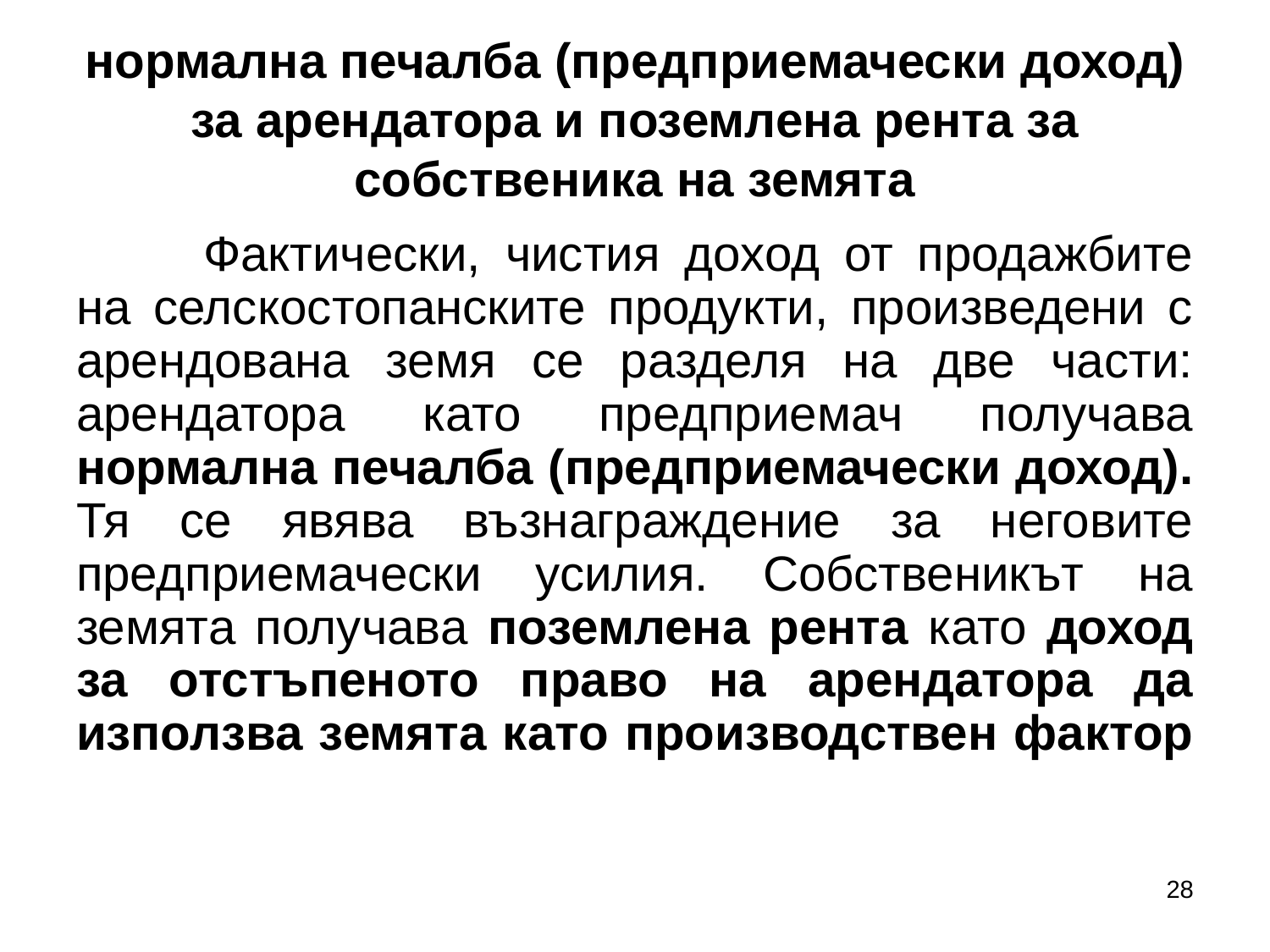

# нормална печалба (предприемачески доход) за арендатора и поземлена рента за собственика на земята
	Фактически, чистия доход от продажбите на селскостопанските продукти, произведени с арендована земя се разделя на две части: арендатора като предприемач получава нормална печалба (предприемачески доход). Тя се явява възнаграждение за неговите предприемачески усилия. Собственикът на земята получава поземлена рента като доход за отстъпеното право на арендатора да използва земята като производствен фактор
28